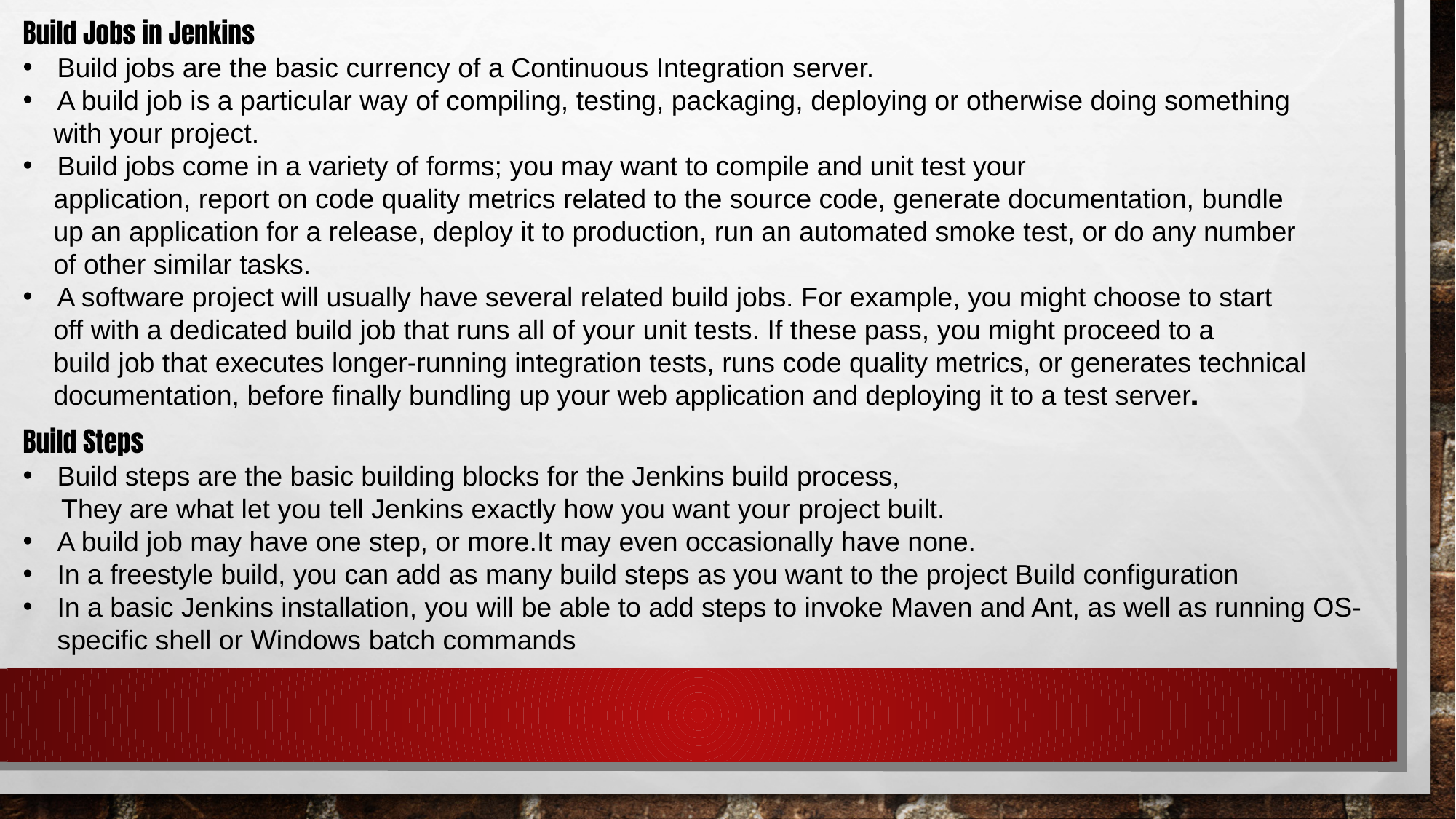

Build Jobs in Jenkins
Build jobs are the basic currency of a Continuous Integration server.
A build job is a particular way of compiling, testing, packaging, deploying or otherwise doing something
    with your project.
Build jobs come in a variety of forms; you may want to compile and unit test your
    application, report on code quality metrics related to the source code, generate documentation, bundle
    up an application for a release, deploy it to production, run an automated smoke test, or do any number
    of other similar tasks.
A software project will usually have several related build jobs. For example, you might choose to start
    off with a dedicated build job that runs all of your unit tests. If these pass, you might proceed to a
    build job that executes longer-running integration tests, runs code quality metrics, or generates technical
    documentation, before finally bundling up your web application and deploying it to a test server.
Build Steps
Build steps are the basic building blocks for the Jenkins build process,
     They are what let you tell Jenkins exactly how you want your project built.
A build job may have one step, or more.It may even occasionally have none.
In a freestyle build, you can add as many build steps as you want to the project Build configuration
In a basic Jenkins installation, you will be able to add steps to invoke Maven and Ant, as well as running OS-specific shell or Windows batch commands